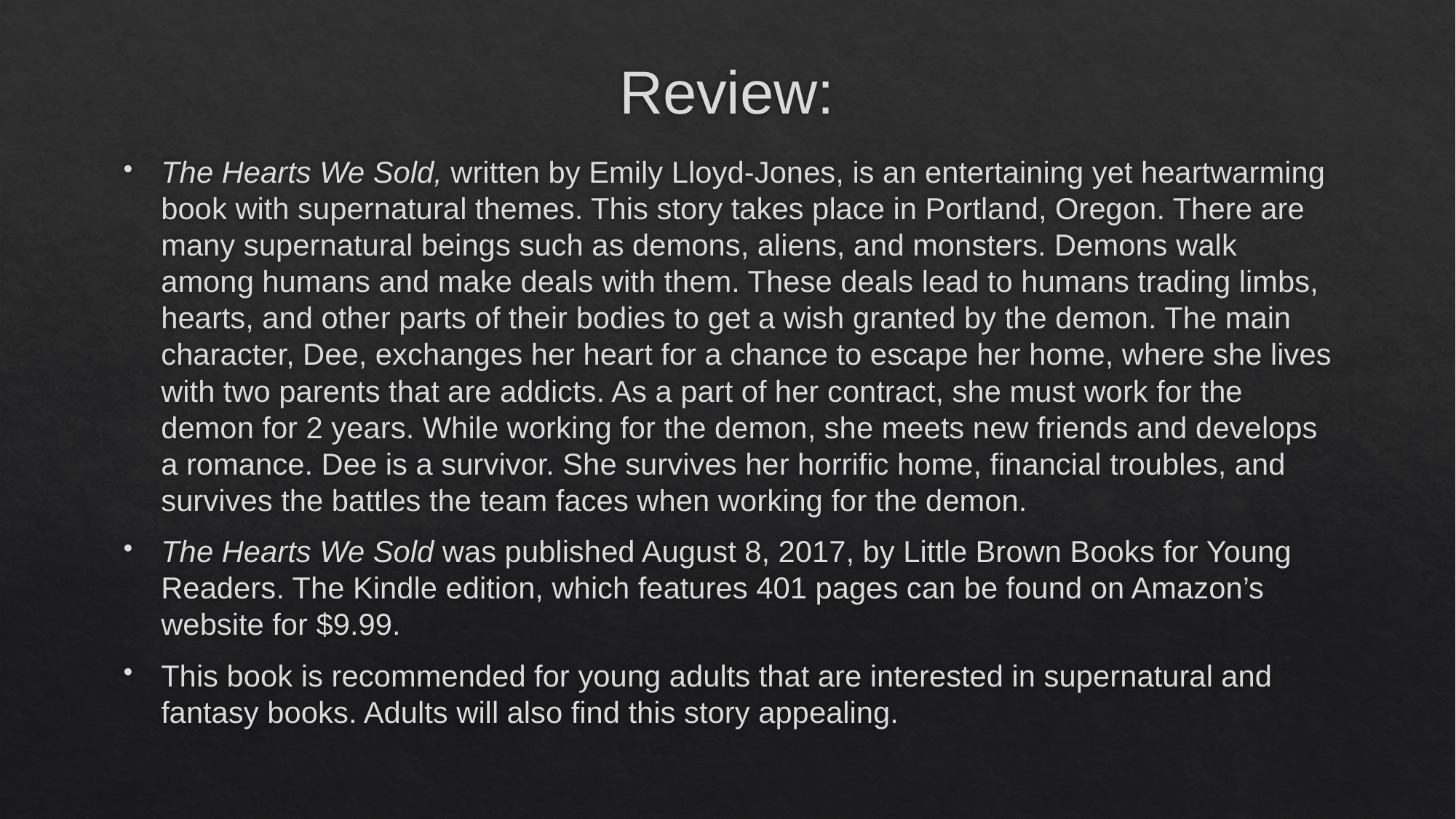

# Review:
The Hearts We Sold, written by Emily Lloyd-Jones, is an entertaining yet heartwarming book with supernatural themes. This story takes place in Portland, Oregon. There are many supernatural beings such as demons, aliens, and monsters. Demons walk among humans and make deals with them. These deals lead to humans trading limbs, hearts, and other parts of their bodies to get a wish granted by the demon. The main character, Dee, exchanges her heart for a chance to escape her home, where she lives with two parents that are addicts. As a part of her contract, she must work for the demon for 2 years. While working for the demon, she meets new friends and develops a romance. Dee is a survivor. She survives her horrific home, financial troubles, and survives the battles the team faces when working for the demon.
The Hearts We Sold was published August 8, 2017, by Little Brown Books for Young Readers. The Kindle edition, which features 401 pages can be found on Amazon’s website for $9.99.
This book is recommended for young adults that are interested in supernatural and fantasy books. Adults will also find this story appealing.